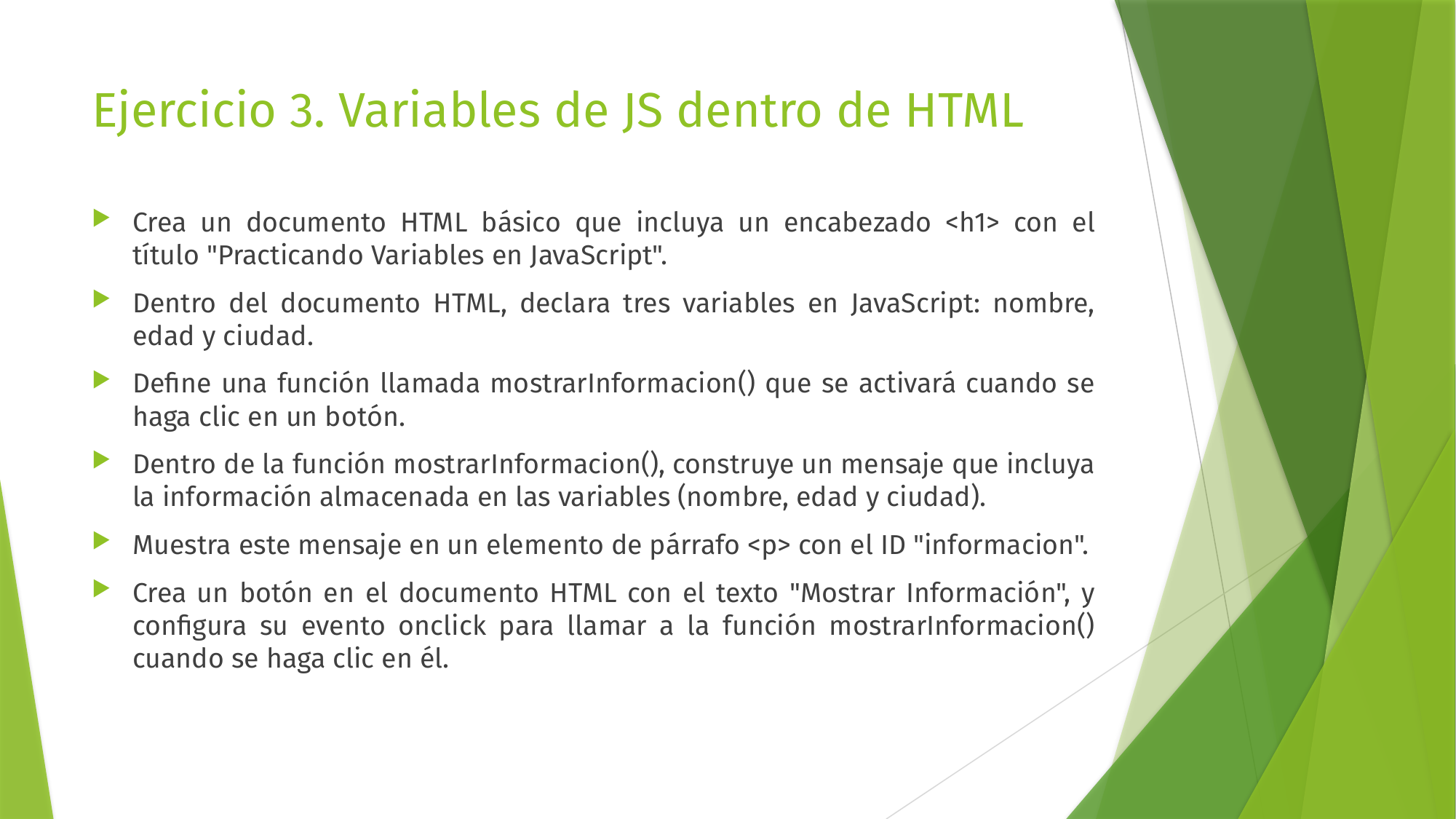

# Ejercicio 3. Variables de JS dentro de HTML
Crea un documento HTML básico que incluya un encabezado <h1> con el título "Practicando Variables en JavaScript".
Dentro del documento HTML, declara tres variables en JavaScript: nombre, edad y ciudad.
Define una función llamada mostrarInformacion() que se activará cuando se haga clic en un botón.
Dentro de la función mostrarInformacion(), construye un mensaje que incluya la información almacenada en las variables (nombre, edad y ciudad).
Muestra este mensaje en un elemento de párrafo <p> con el ID "informacion".
Crea un botón en el documento HTML con el texto "Mostrar Información", y configura su evento onclick para llamar a la función mostrarInformacion() cuando se haga clic en él.